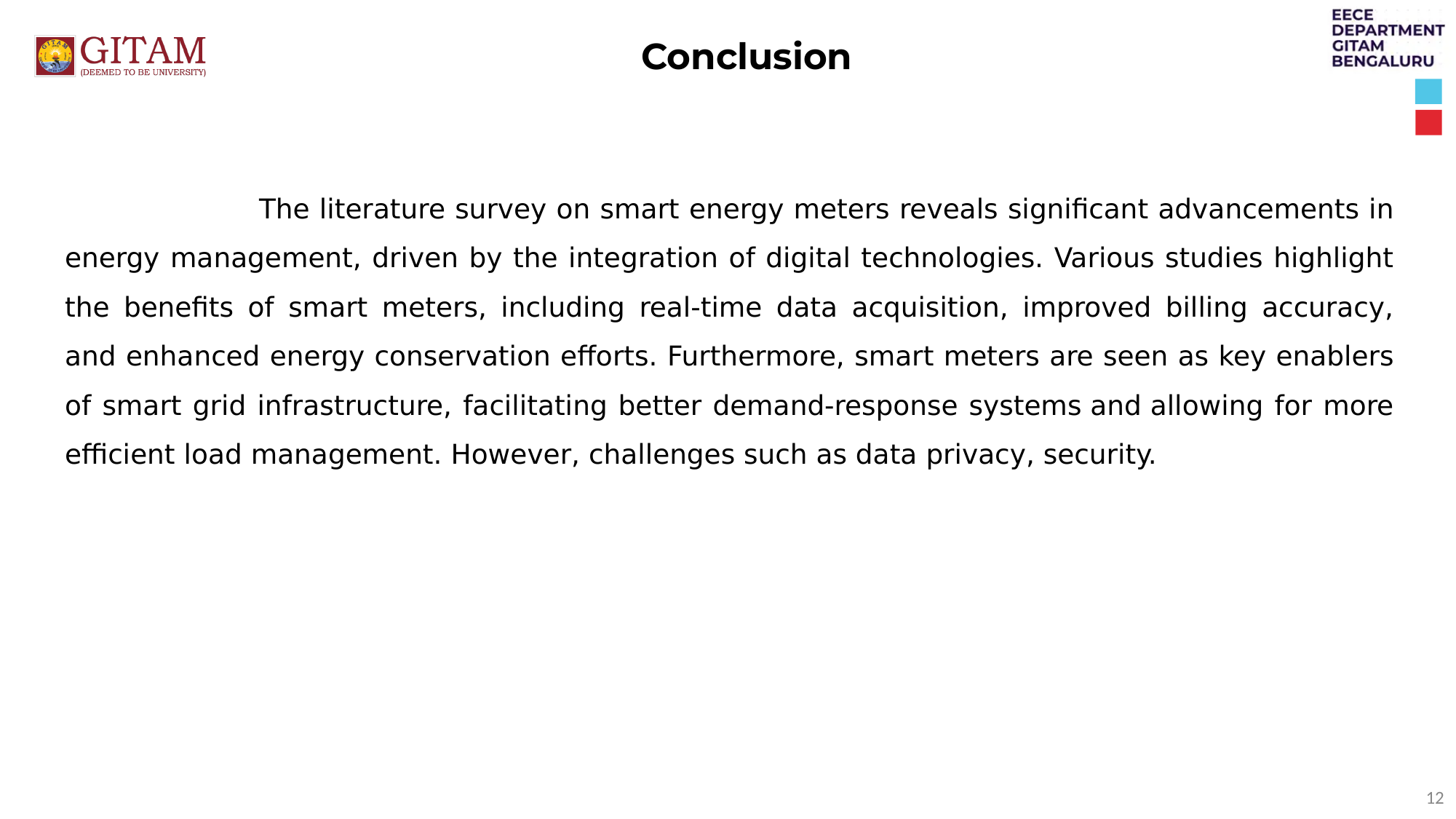

Conclusion

                    The literature survey on smart energy meters reveals significant advancements in energy management, driven by the integration of digital technologies. Various studies highlight the benefits of smart meters, including real-time data acquisition, improved billing accuracy, and enhanced energy conservation efforts. Furthermore, smart meters are seen as key enablers of smart grid infrastructure, facilitating better demand-response systems and allowing for more efficient load management. However, challenges such as data privacy, security.

12